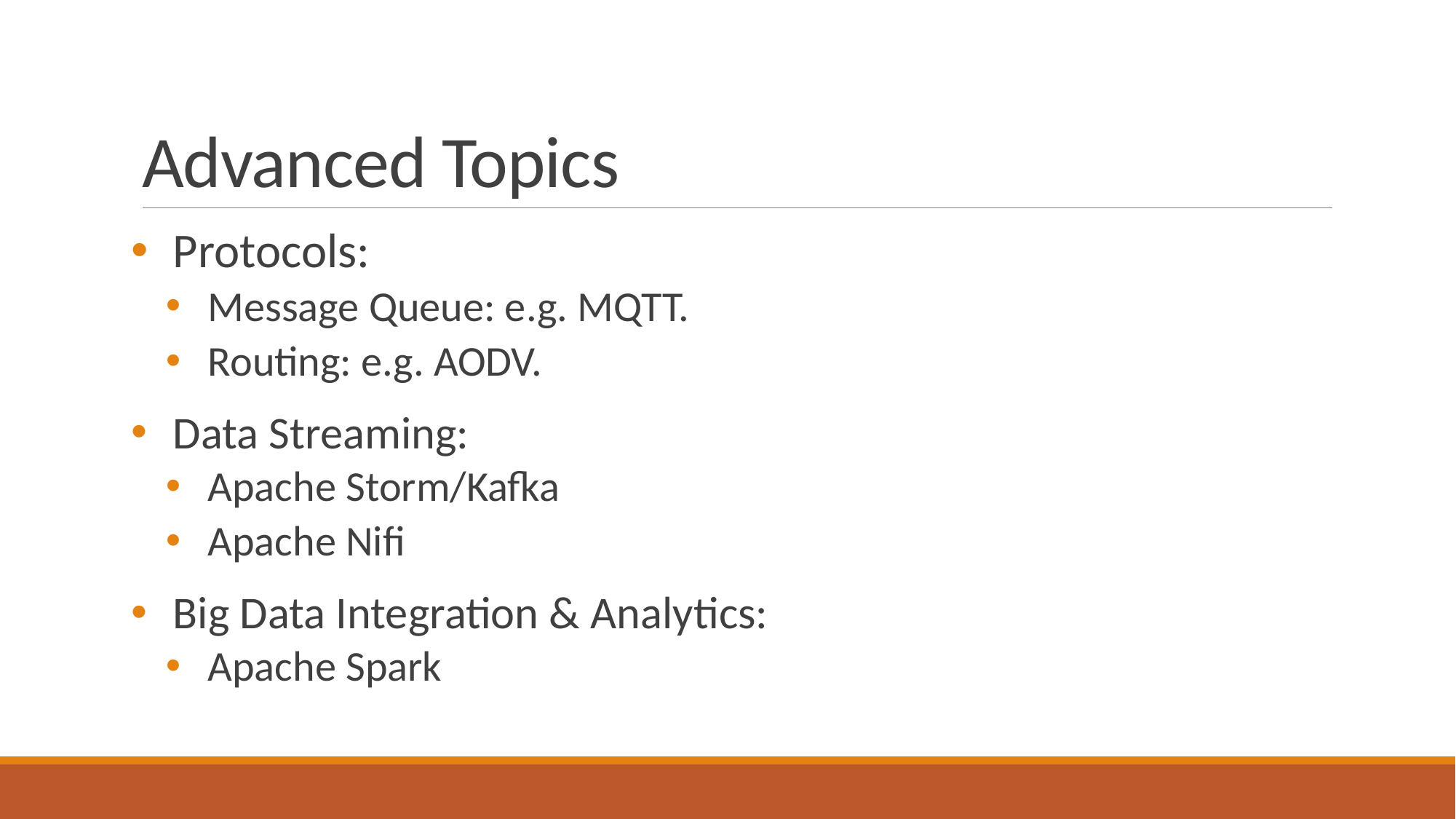

# Advanced Topics
Protocols:
Message Queue: e.g. MQTT.
Routing: e.g. AODV.
Data Streaming:
Apache Storm/Kafka
Apache Nifi
Big Data Integration & Analytics:
Apache Spark